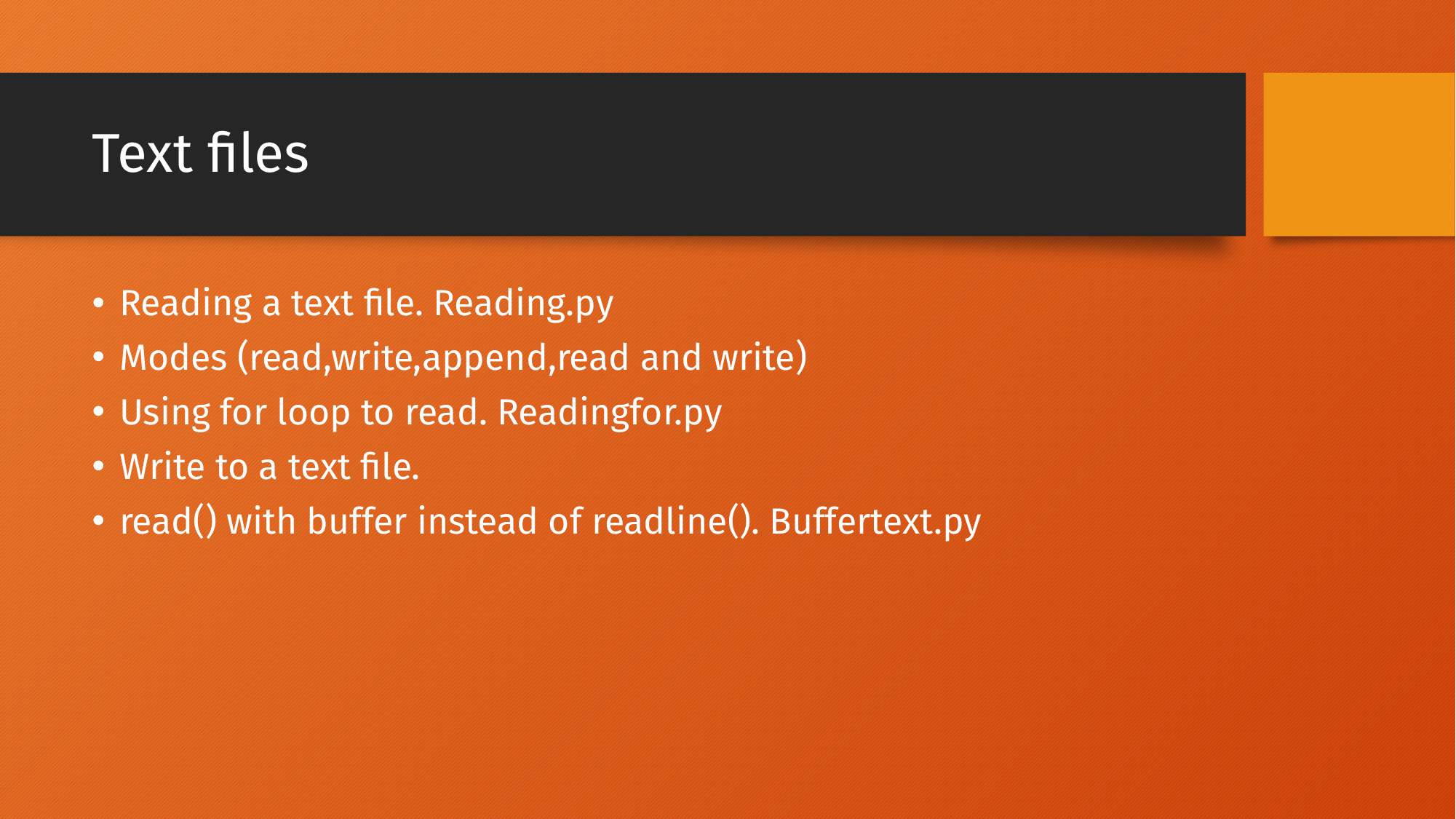

# Text files
Reading a text file. Reading.py
Modes (read,write,append,read and write)
Using for loop to read. Readingfor.py
Write to a text file.
read() with buffer instead of readline(). Buffertext.py